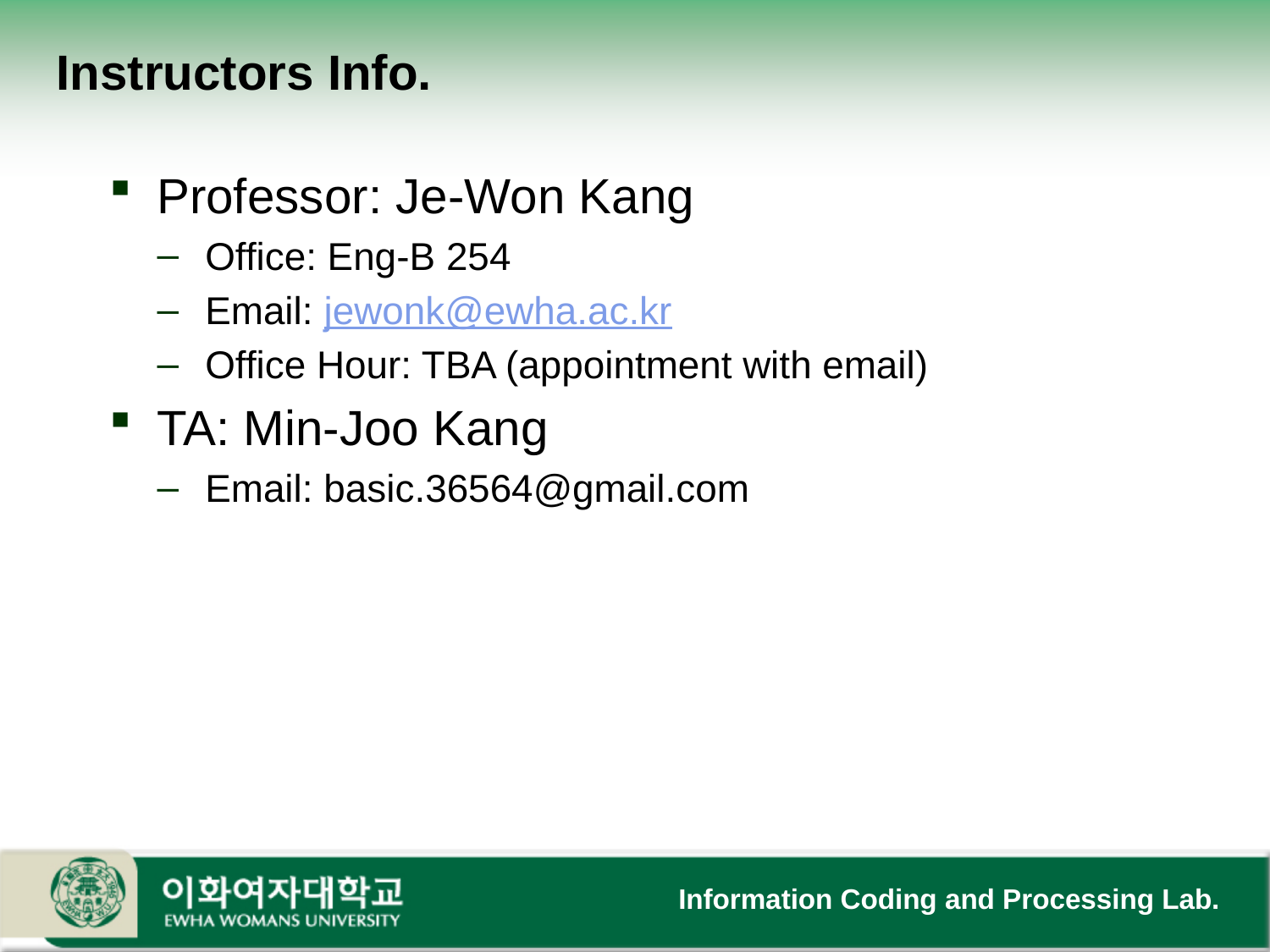

# Instructors Info.
Professor: Je-Won Kang
Office: Eng-B 254
Email: jewonk@ewha.ac.kr
Office Hour: TBA (appointment with email)
TA: Min-Joo Kang
Email: basic.36564@gmail.com